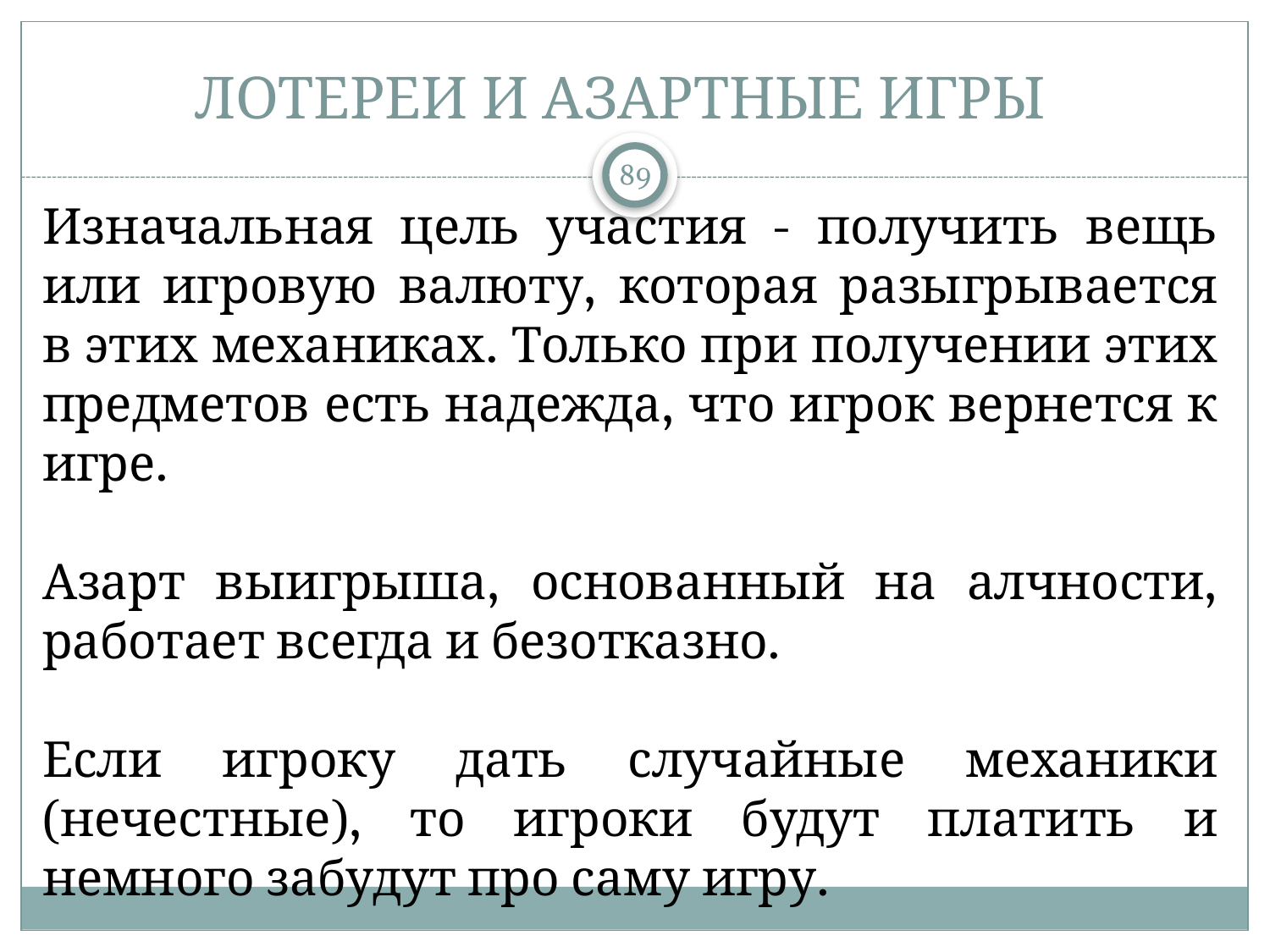

# ЛОТЕРЕИ И АЗАРТНЫЕ ИГРЫ
89
Изначальная цель участия - получить вещь или игровую валюту, которая разыгрывается в этих механиках. Только при получении этих предметов есть надежда, что игрок вернется к игре.

Азарт выигрыша, основанный на алчности, работает всегда и безотказно.

Если игроку дать случайные механики (нечестные), то игроки будут платить и немного забудут про саму игру.